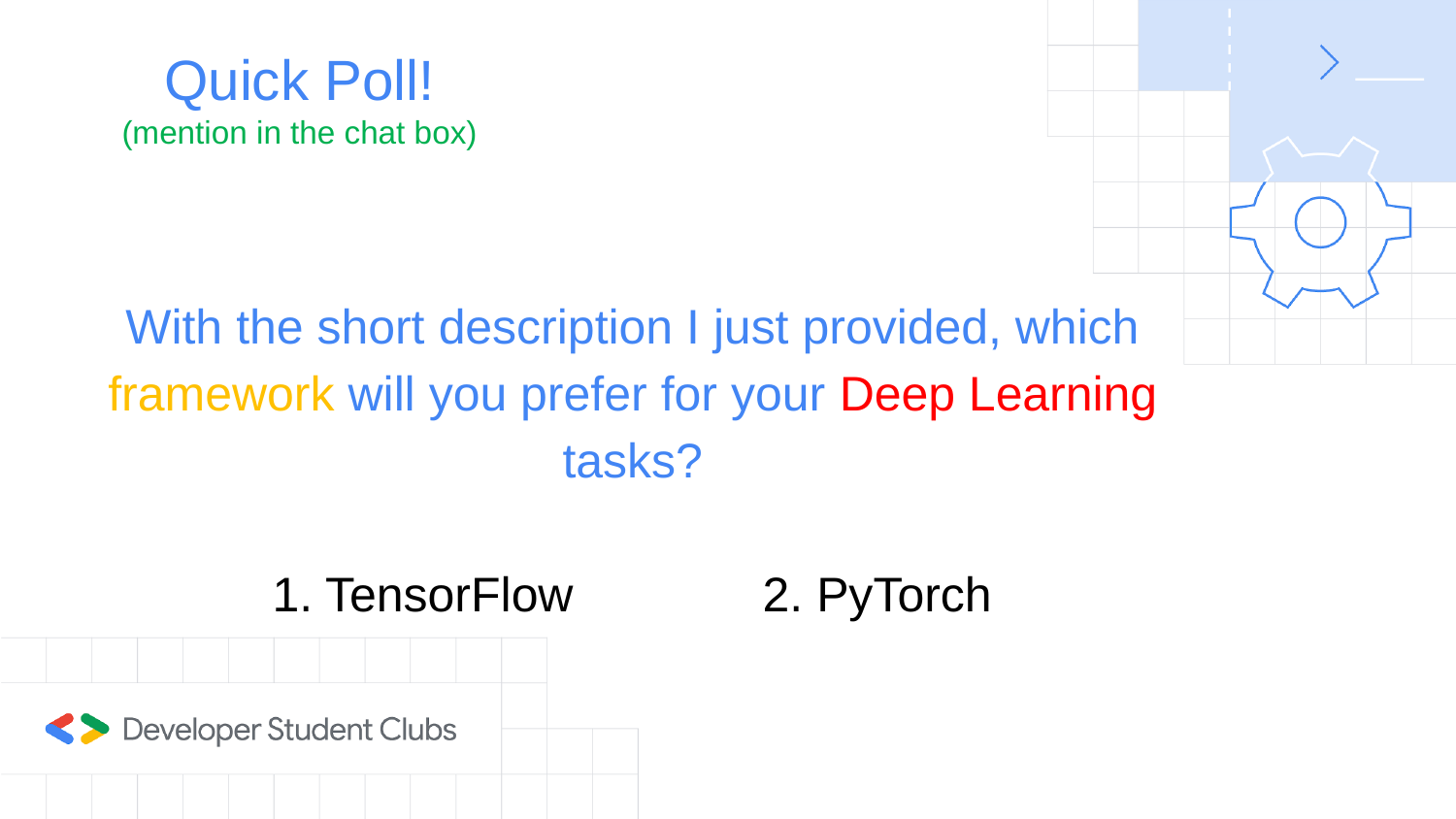

Quick Poll!
(mention in the chat box)

# With the short description I just provided, which framework will you prefer for your Deep Learning tasks? 1. TensorFlow              2. PyTorch